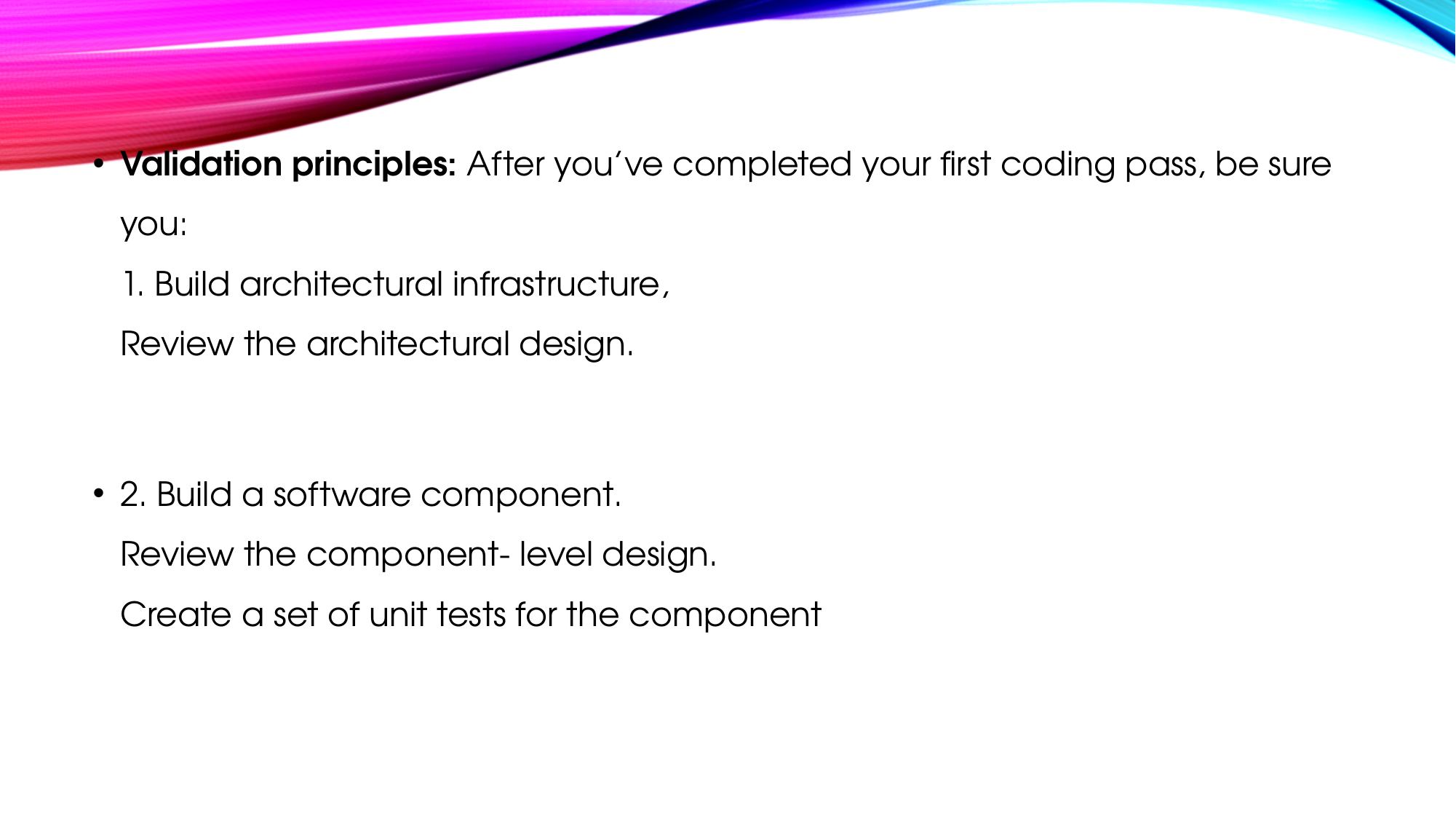

Validation principles: After you’ve completed your first coding pass, be sure you:
1. Build architectural infrastructure,
Review the architectural design.

2. Build a software component.
Review the component- level design.
Create a set of unit tests for the component